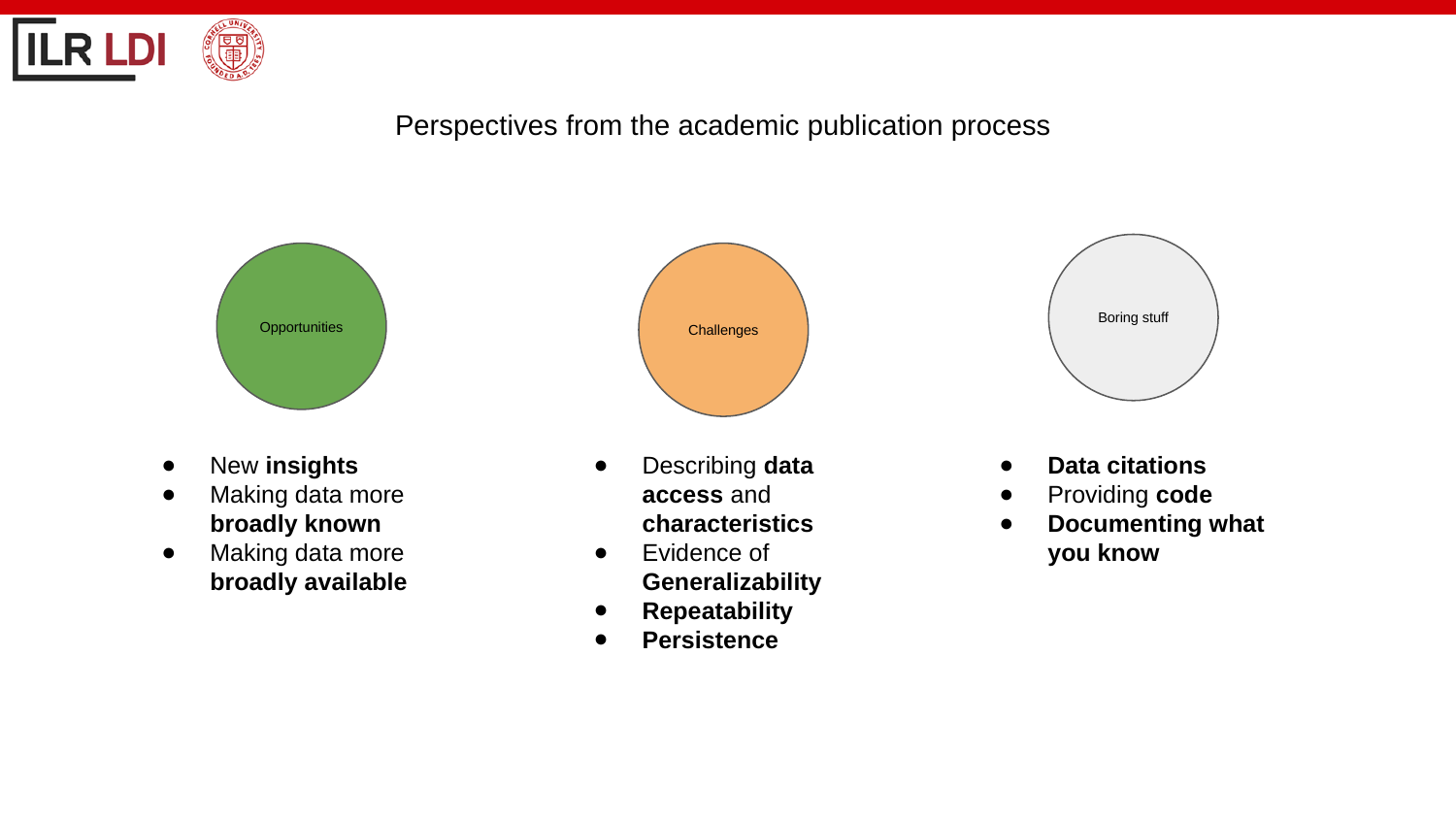

Perspectives from the academic publication process
Boring stuff
Opportunities
Challenges
New insights
Making data more broadly known
Making data more broadly available
Describing data access and characteristics
Evidence of Generalizability
Repeatability
Persistence
Data citations
Providing code
Documenting what you know